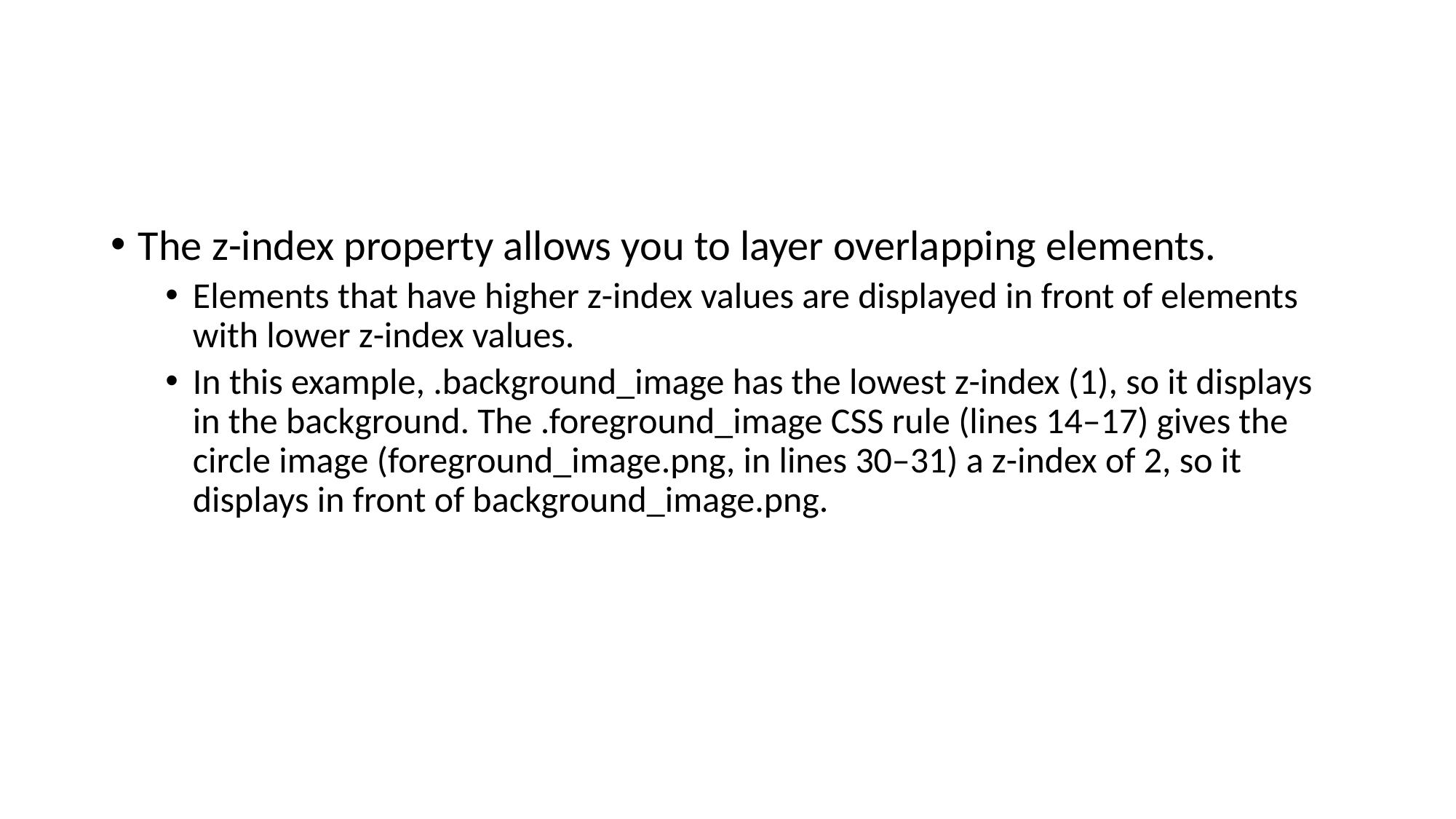

#
The z-index property allows you to layer overlapping elements.
Elements that have higher z-index values are displayed in front of elements with lower z-index values.
In this example, .background_image has the lowest z-index (1), so it displays in the background. The .foreground_image CSS rule (lines 14–17) gives the circle image (foreground_image.png, in lines 30–31) a z-index of 2, so it displays in front of background_image.png.